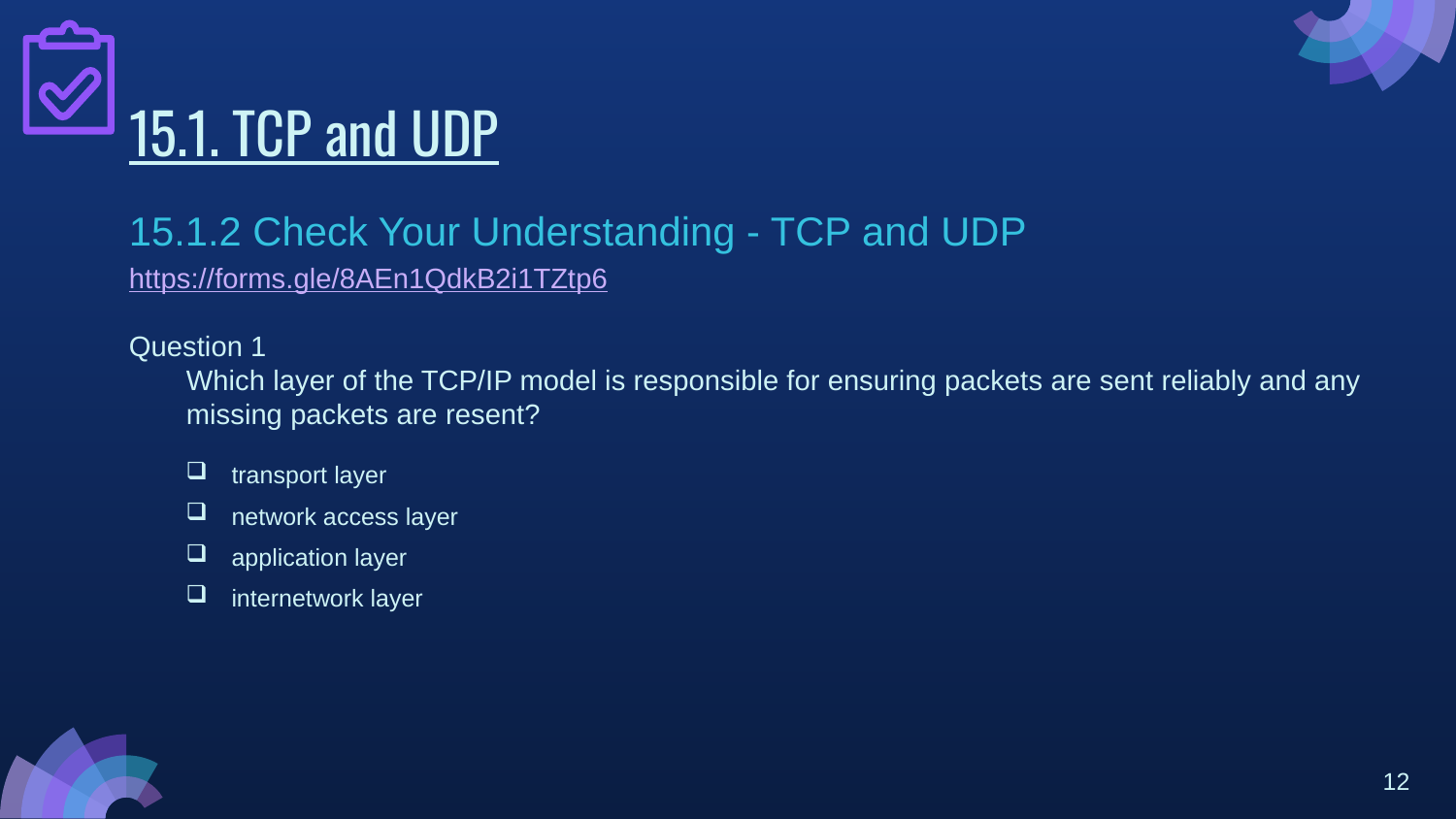

# 15.1. TCP and UDP
15.1.2 Check Your Understanding - TCP and UDP
https://forms.gle/8AEn1QdkB2i1TZtp6

Question 1
Which layer of the TCP/IP model is responsible for ensuring packets are sent reliably and any missing packets are resent?

transport layer
network access layer
application layer
internetwork layer

12